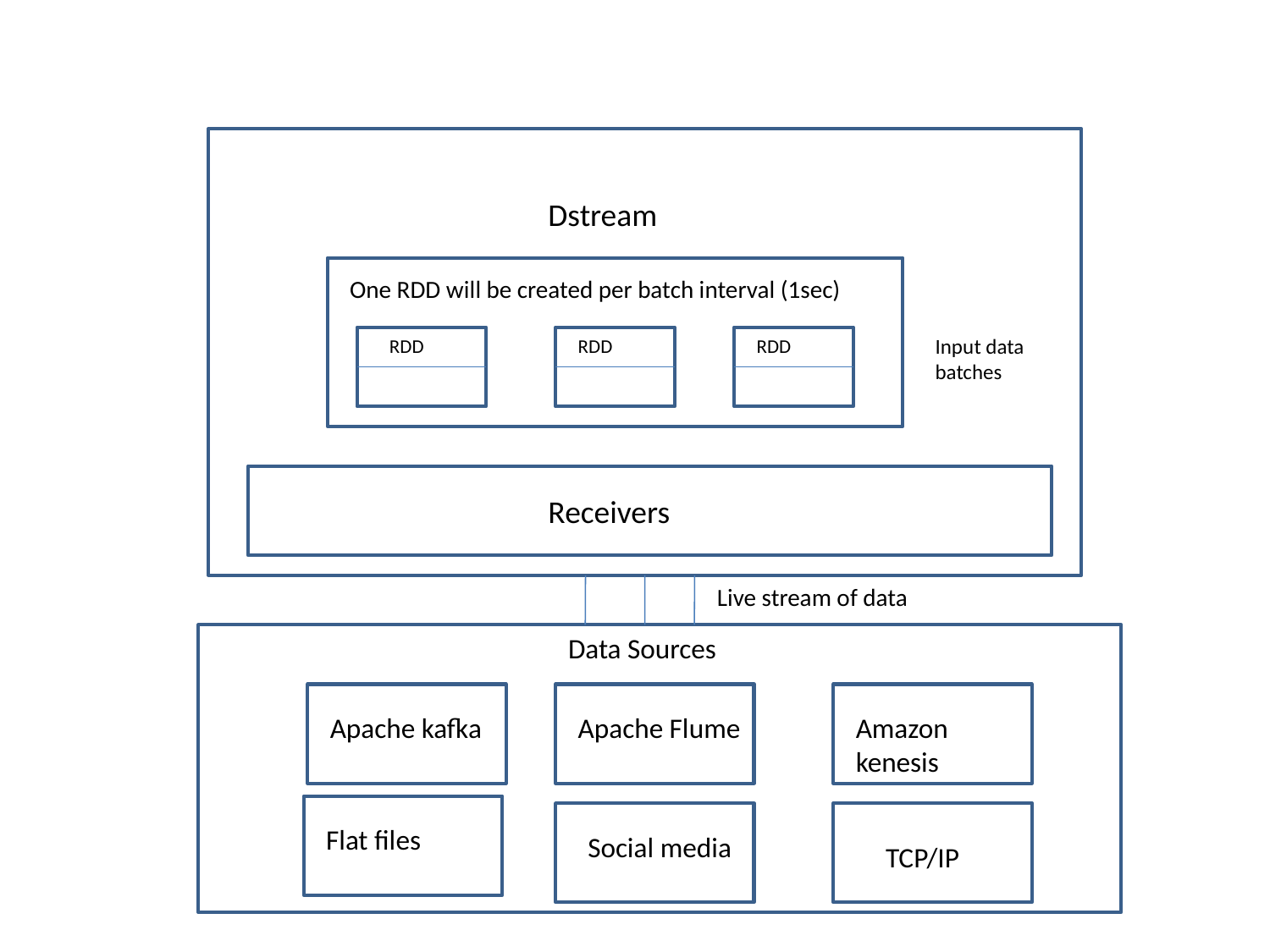

Dstream

One RDD will be created per batch interval (1sec)

RDD

RDD

RDD
Input data batches

Receivers
Live stream of data

Data Sources

Apache kafka
Apache Flume
Amazon kenesis

Flat files
Social media
TCP/IP